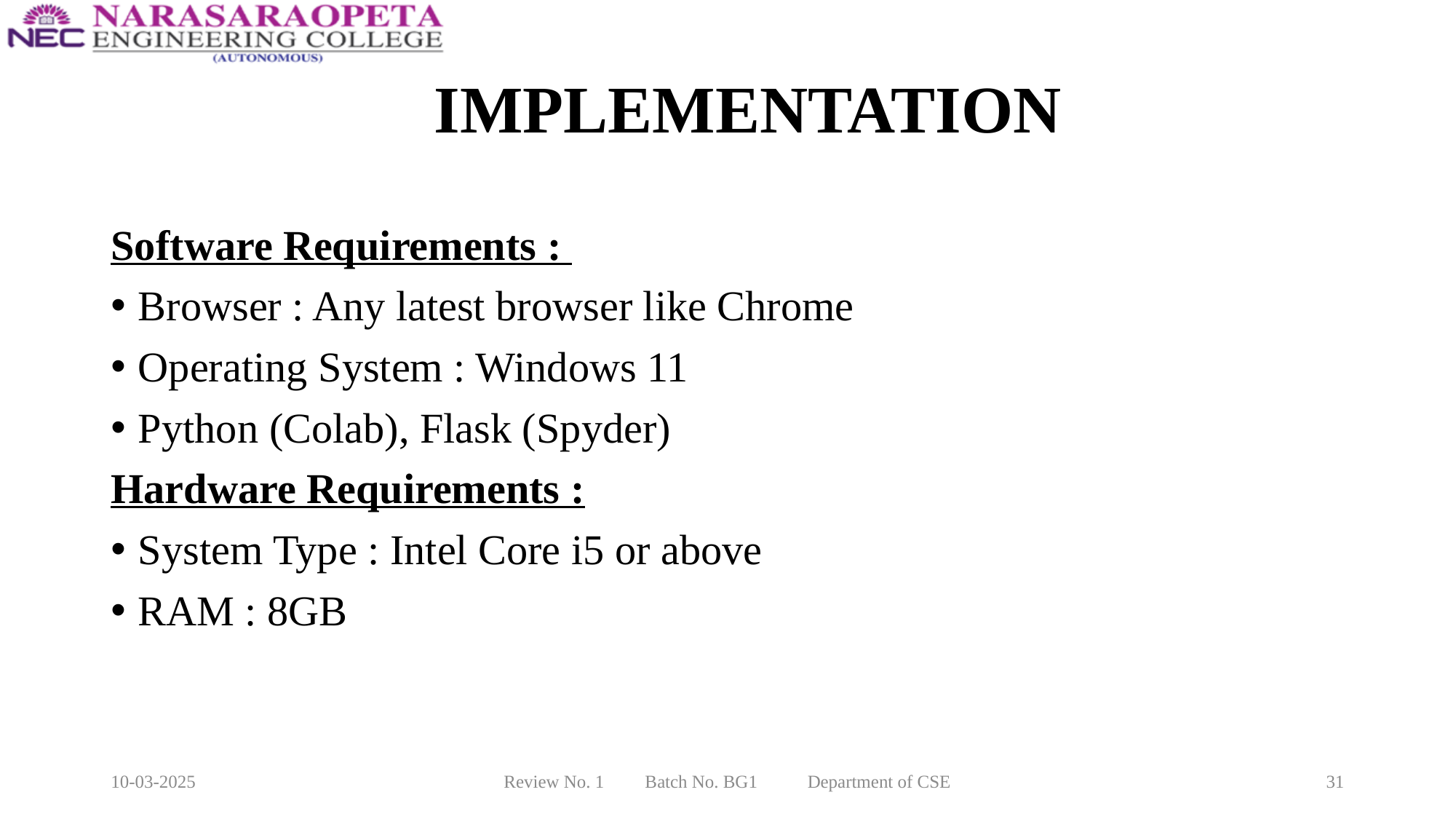

# IMPLEMENTATION
Software Requirements :
Browser : Any latest browser like Chrome
Operating System : Windows 11
Python (Colab), Flask (Spyder)
Hardware Requirements :
System Type : Intel Core i5 or above
RAM : 8GB

10-03-2025
Review No. 1         Batch No. BG1           Department of CSE
31